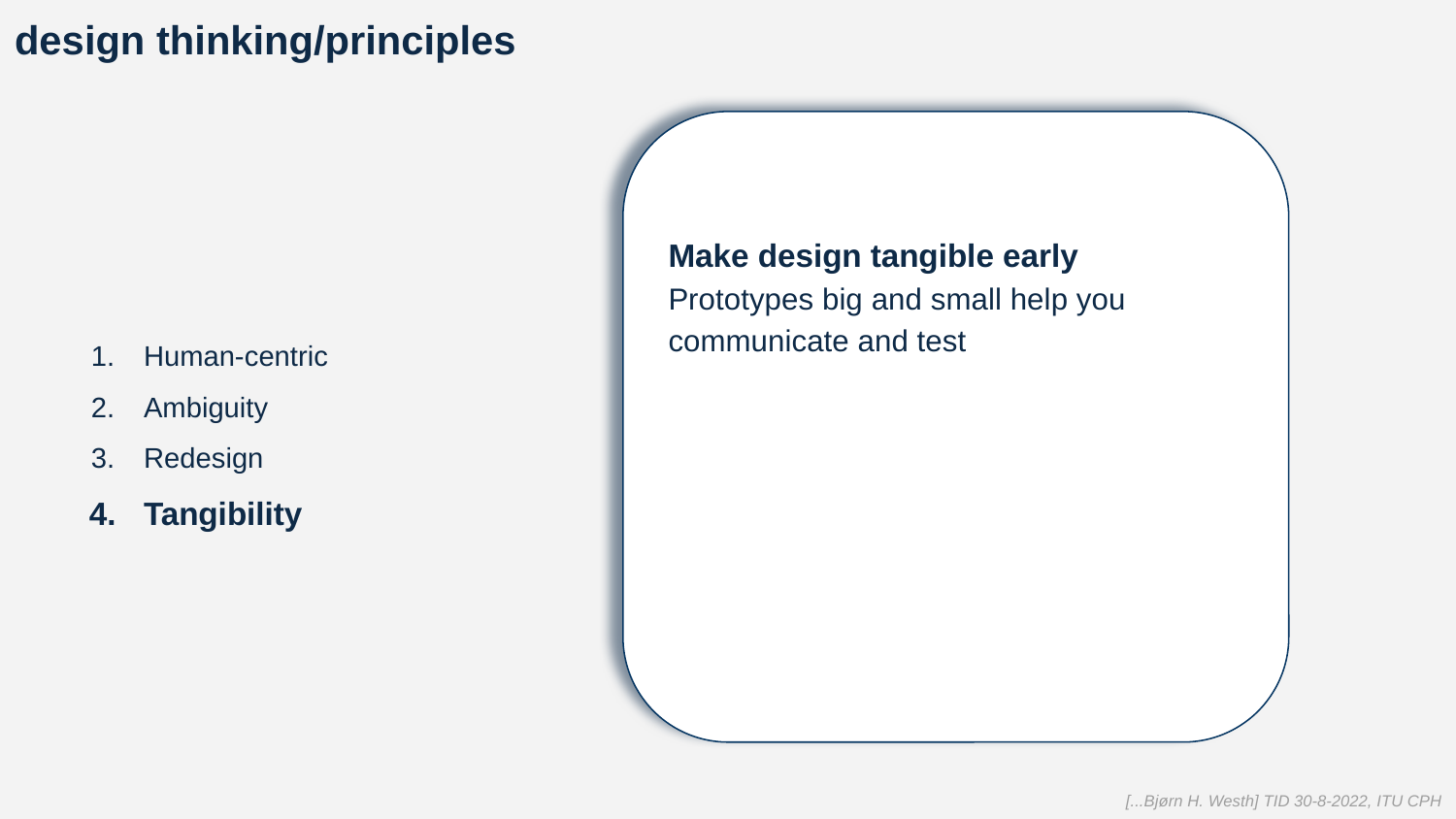

design thinking/principles
Human-centric
Ambiguity
Redesign
Tangibility

Make design tangible early
Prototypes big and small help you communicate and test
[...Bjørn H. Westh] TID 30-8-2022, ITU CPH